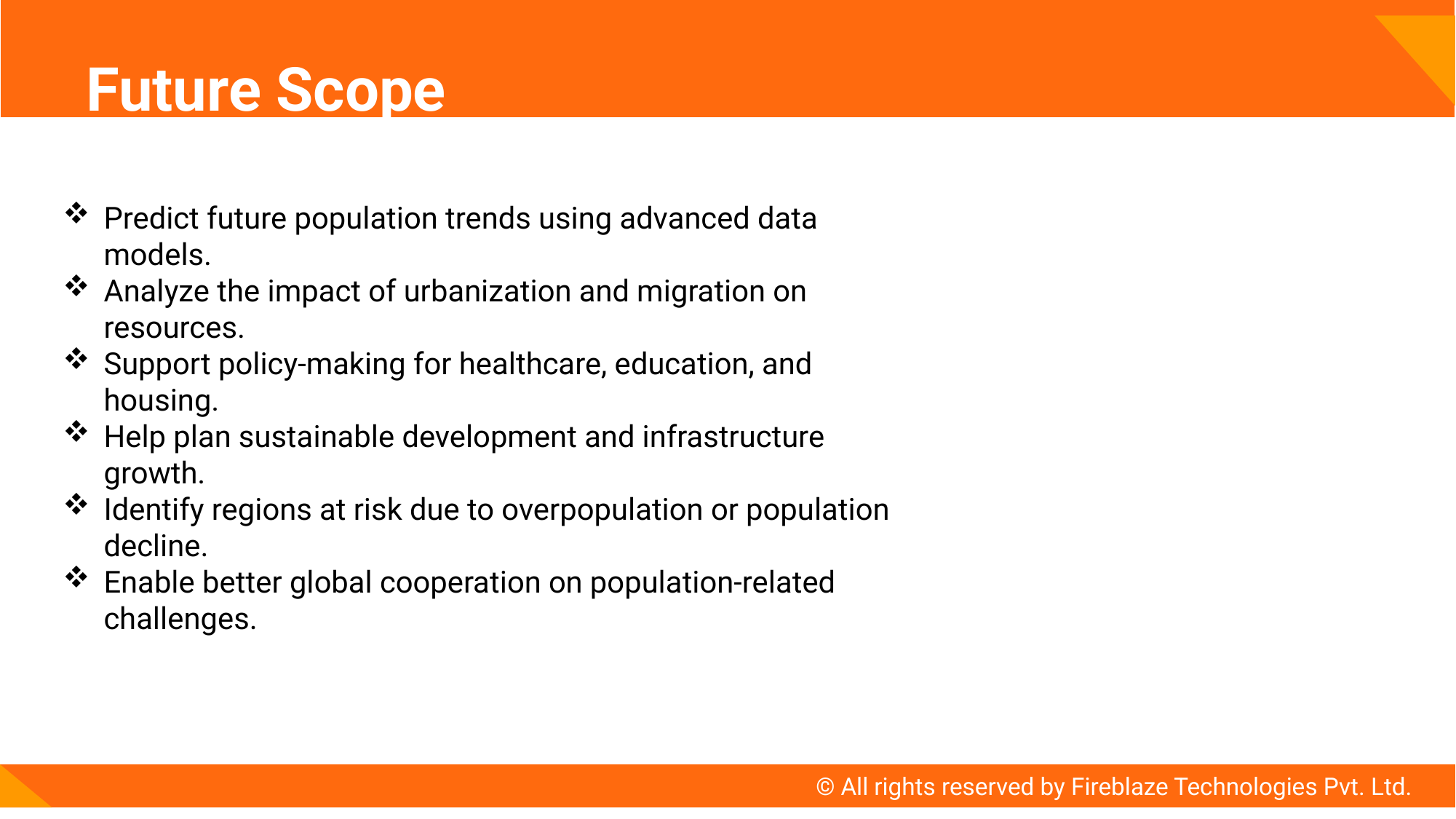

# Future Scope

Predict future population trends using advanced data models.
Analyze the impact of urbanization and migration on resources.
Support policy-making for healthcare, education, and housing.
Help plan sustainable development and infrastructure growth.
Identify regions at risk due to overpopulation or population decline.
Enable better global cooperation on population-related challenges.

© All rights reserved by Fireblaze Technologies Pvt. Ltd.